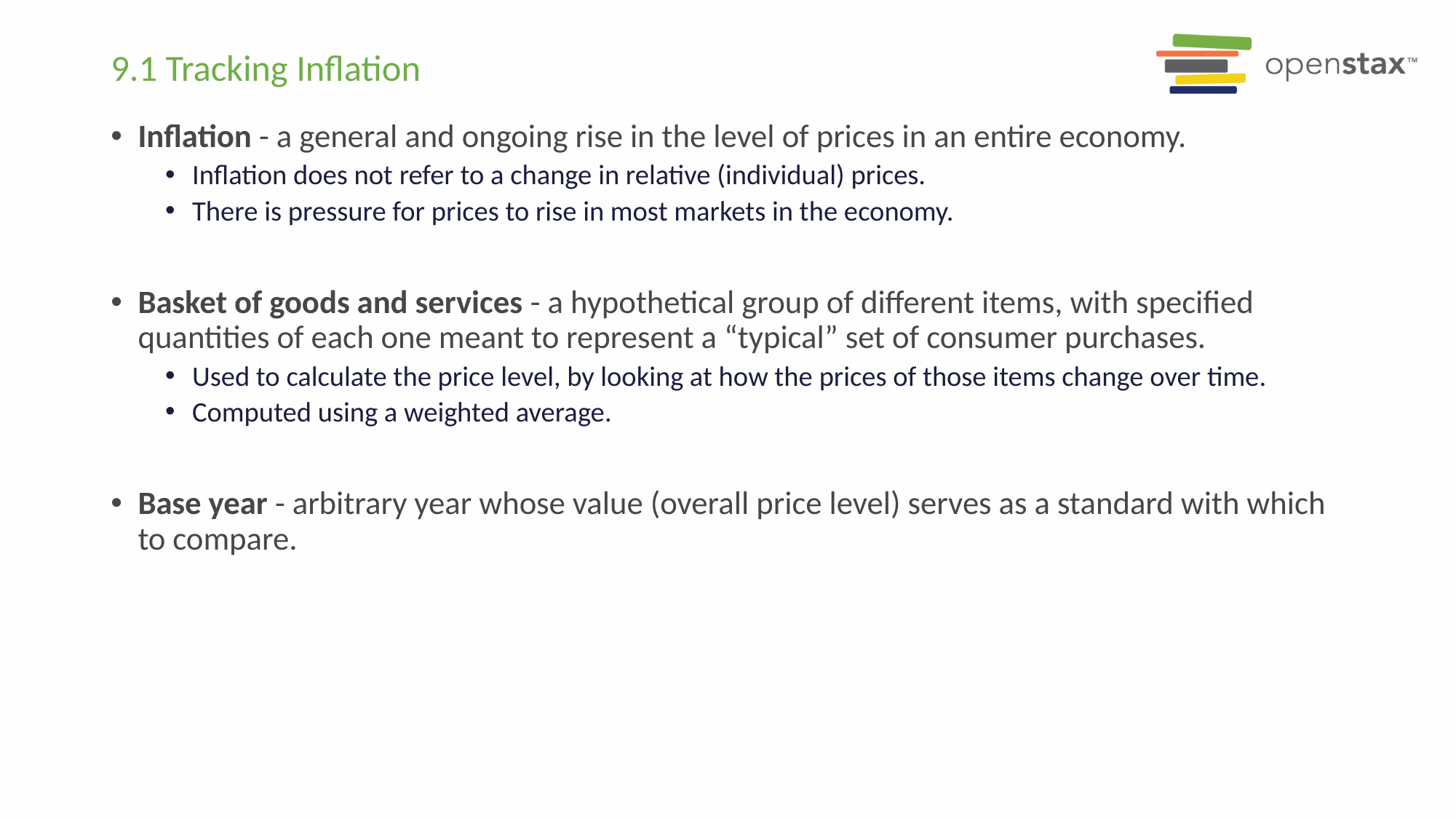

# 9.1 Tracking Inflation
Inflation - a general and ongoing rise in the level of prices in an entire economy.
Inflation does not refer to a change in relative (individual) prices.
There is pressure for prices to rise in most markets in the economy.

Basket of goods and services - a hypothetical group of different items, with specified quantities of each one meant to represent a “typical” set of consumer purchases.
Used to calculate the price level, by looking at how the prices of those items change over time.
Computed using a weighted average.

Base year - arbitrary year whose value (overall price level) serves as a standard with which to compare.